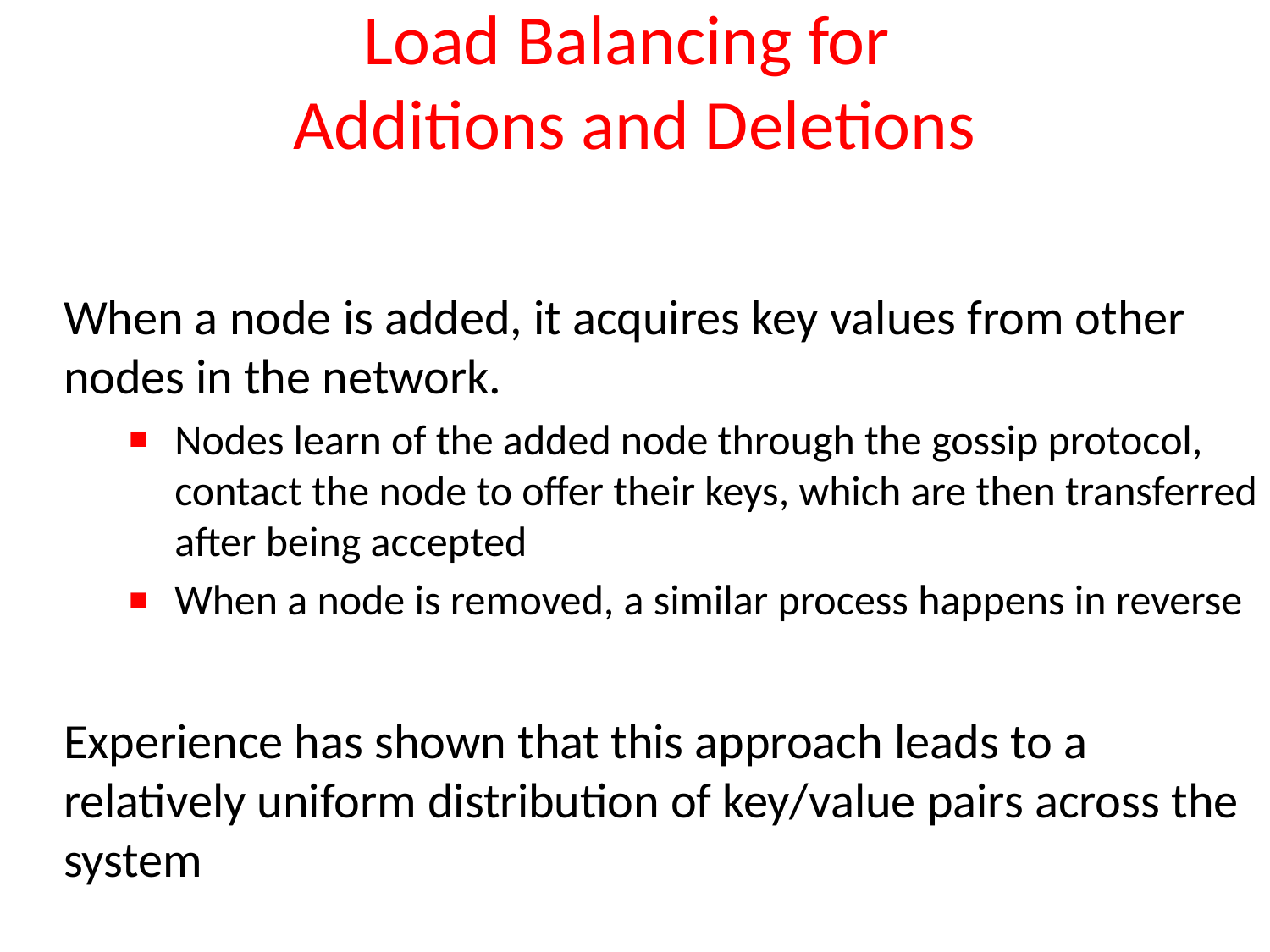

# Load Balancing for Additions and Deletions
When a node is added, it acquires key values from other nodes in the network.
Nodes learn of the added node through the gossip protocol, contact the node to offer their keys, which are then transferred after being accepted
When a node is removed, a similar process happens in reverse

Experience has shown that this approach leads to a relatively uniform distribution of key/value pairs across the system